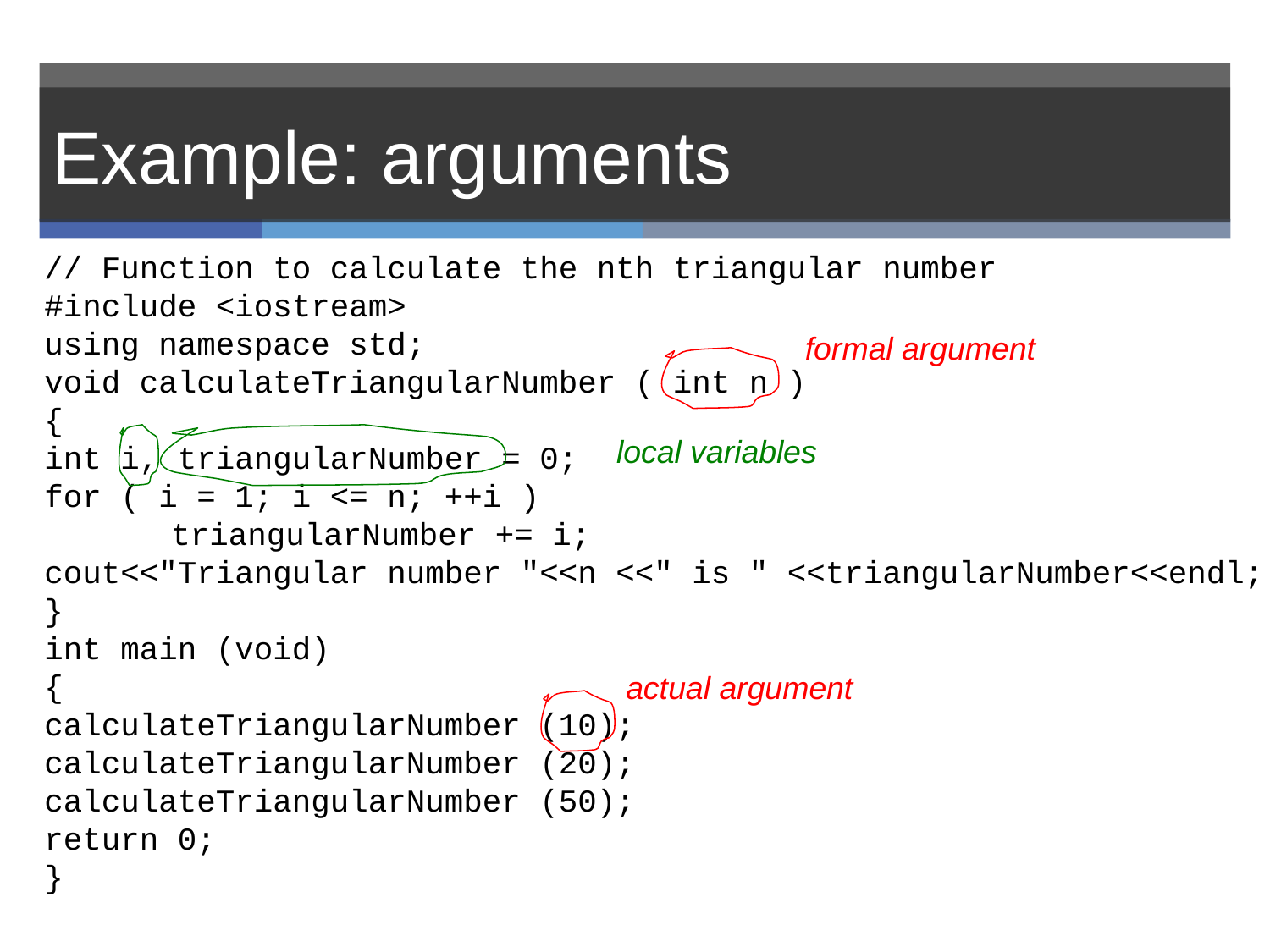

# Example: arguments
// Function to calculate the nth triangular number
#include <iostream>
using namespace std;
void calculateTriangularNumber ( int n )
{
int i, triangularNumber = 0;
for ( i = 1; i <= n; ++i )
	triangularNumber += i;
cout<<"Triangular number "<<n <<" is " <<triangularNumber<<endl;
}
int main (void)
{
calculateTriangularNumber (10);
calculateTriangularNumber (20);
calculateTriangularNumber (50);
return 0;
}

formal argument

local variables
actual argument